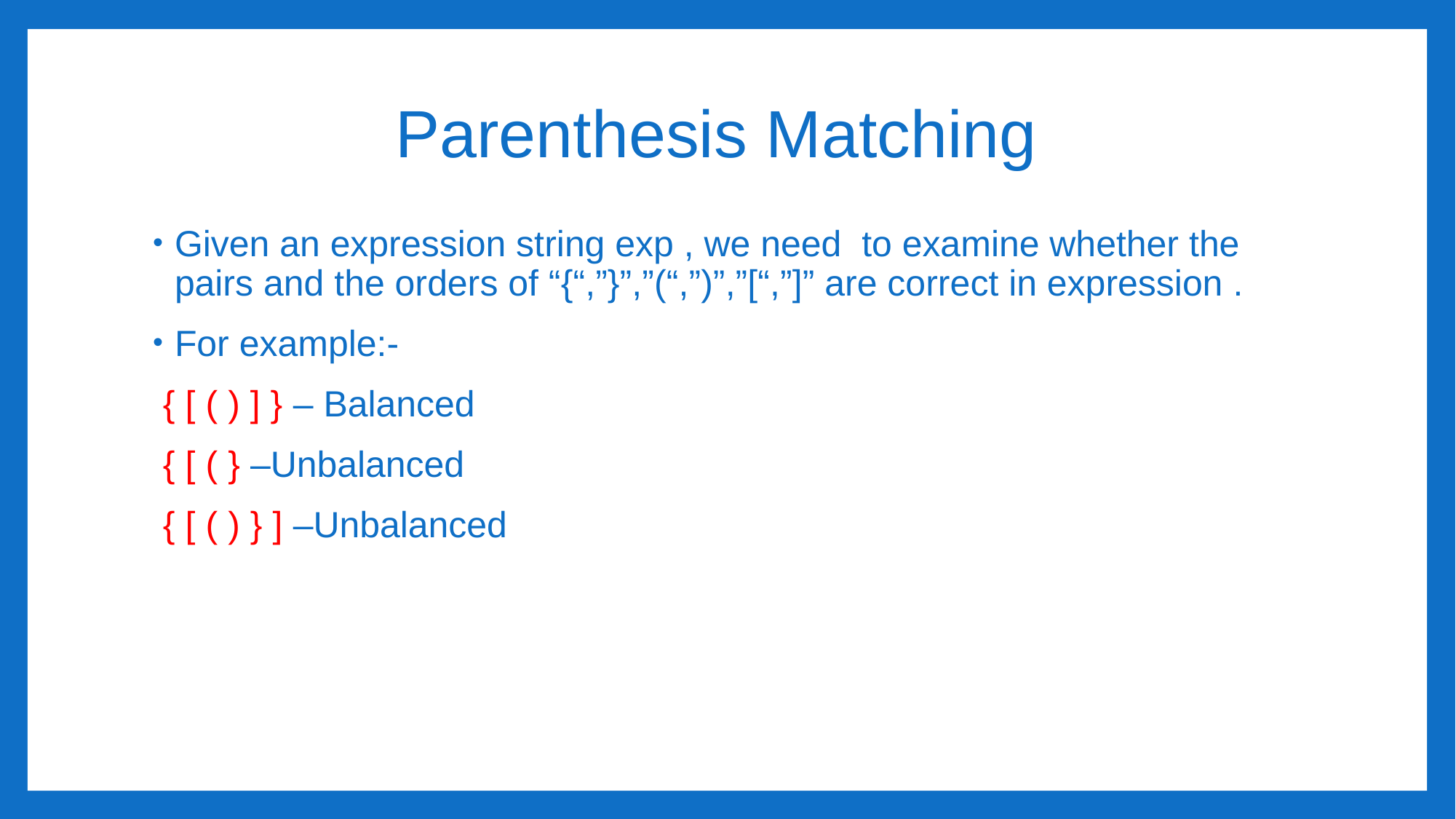

# Parenthesis Matching
Given an expression string exp , we need  to examine whether the pairs and the orders of “{“,”}”,”(“,”)”,”[“,”]” are correct in expression .
For example:-
 { [ ( ) ] } – Balanced
 { [ ( } –Unbalanced
 { [ ( ) } ] –Unbalanced